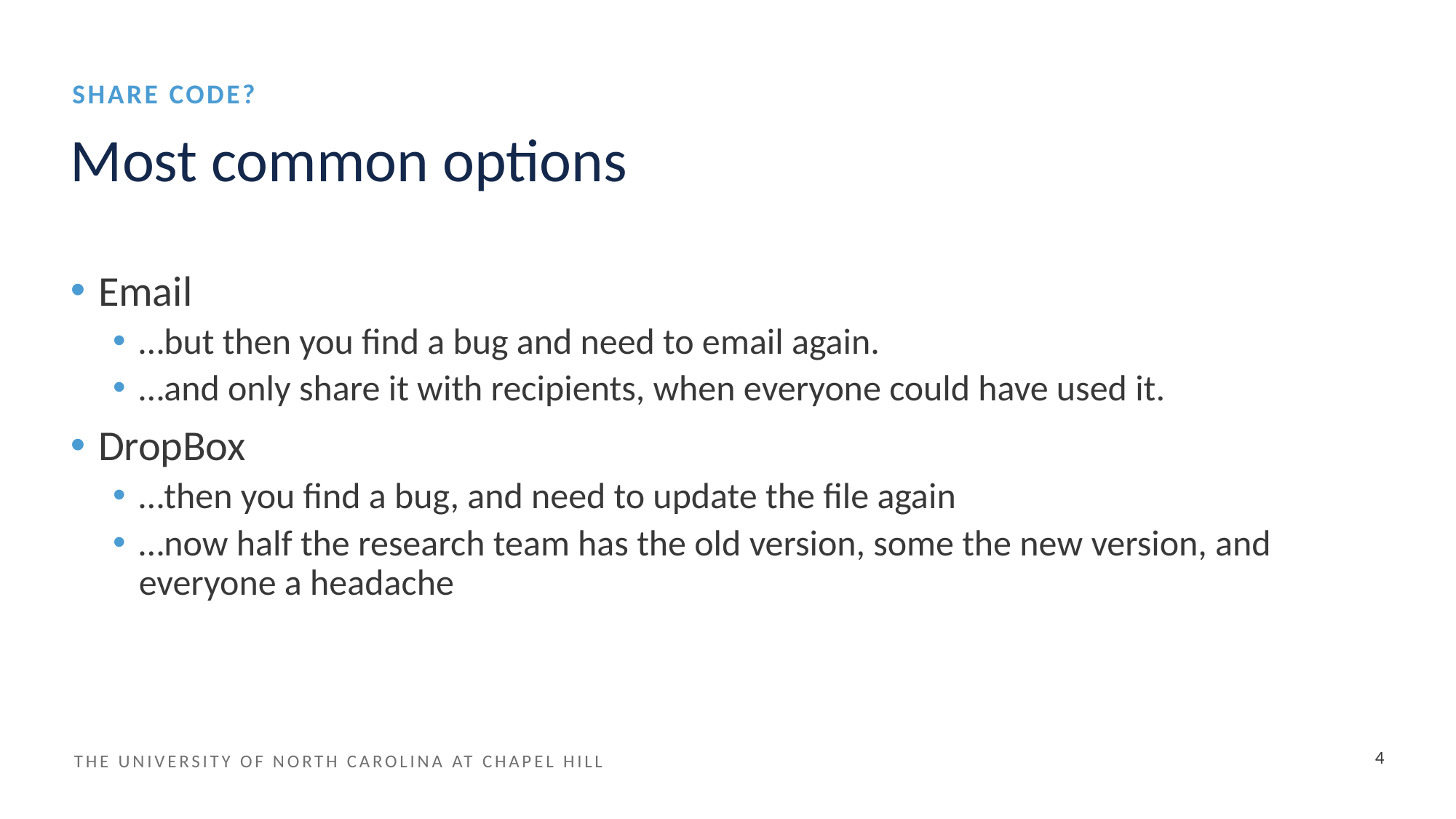

Share code?
# Most common options
Email
…but then you find a bug and need to email again.
…and only share it with recipients, when everyone could have used it.
DropBox
…then you find a bug, and need to update the file again
…now half the research team has the old version, some the new version, and everyone a headache
4